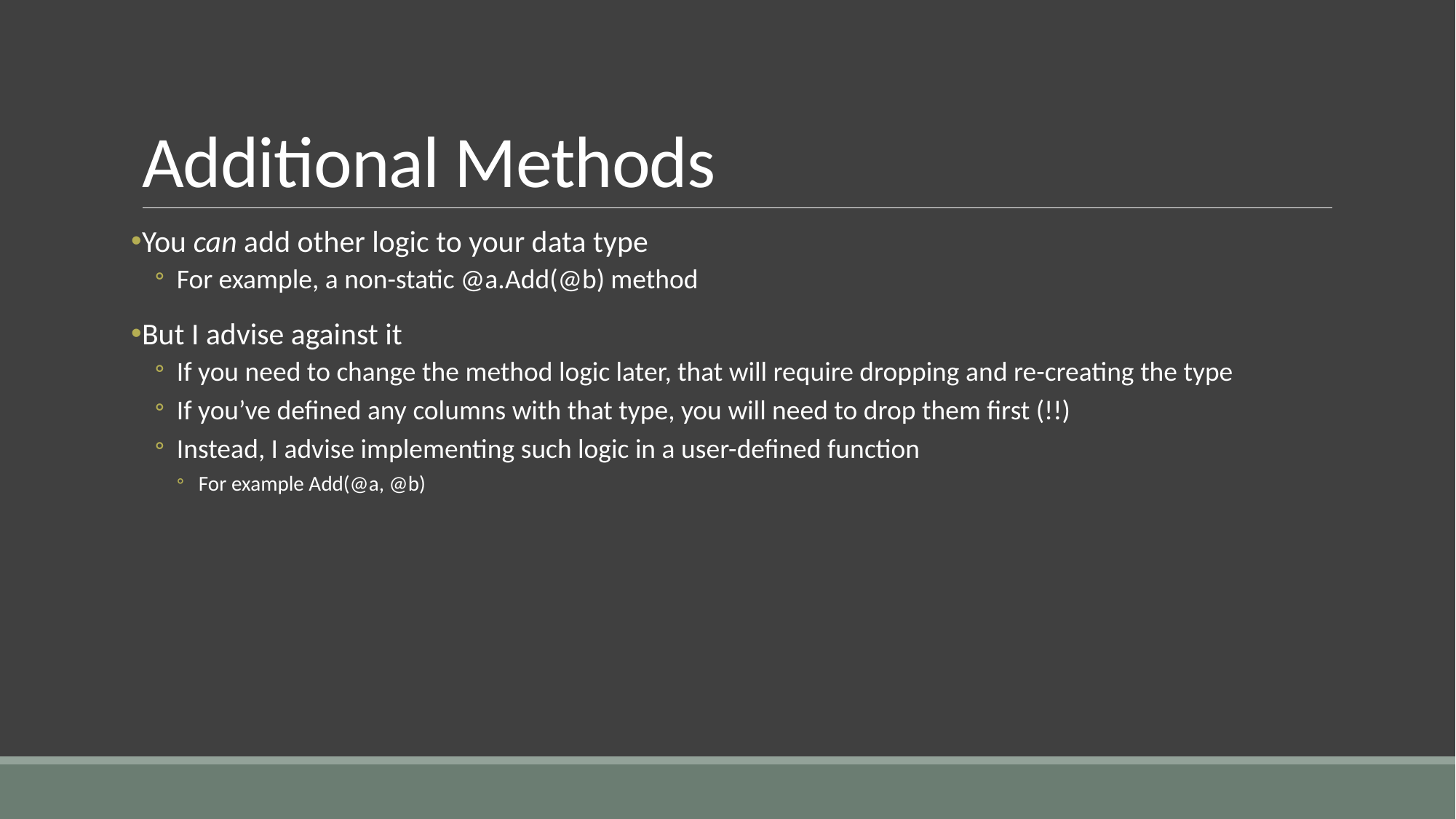

# Additional Methods
You can add other logic to your data type
For example, a non-static @a.Add(@b) method
But I advise against it
If you need to change the method logic later, that will require dropping and re-creating the type
If you’ve defined any columns with that type, you will need to drop them first (!!)
Instead, I advise implementing such logic in a user-defined function
For example Add(@a, @b)